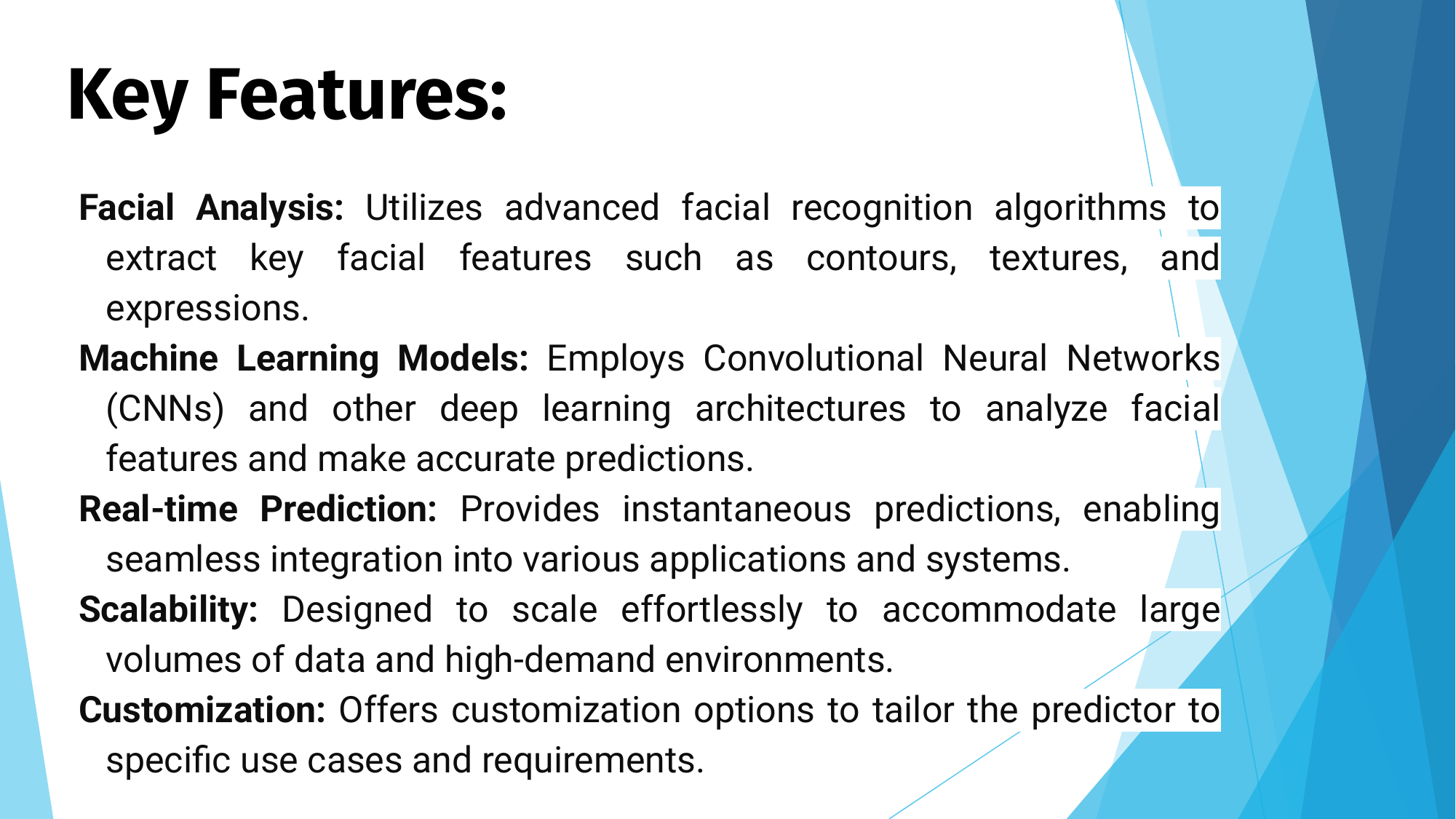

# Key Features:
Facial Analysis: Utilizes advanced facial recognition algorithms to extract key facial features such as contours, textures, and expressions.
Machine Learning Models: Employs Convolutional Neural Networks (CNNs) and other deep learning architectures to analyze facial features and make accurate predictions.
Real-time Prediction: Provides instantaneous predictions, enabling seamless integration into various applications and systems.
Scalability: Designed to scale effortlessly to accommodate large volumes of data and high-demand environments.
Customization: Offers customization options to tailor the predictor to specific use cases and requirements.